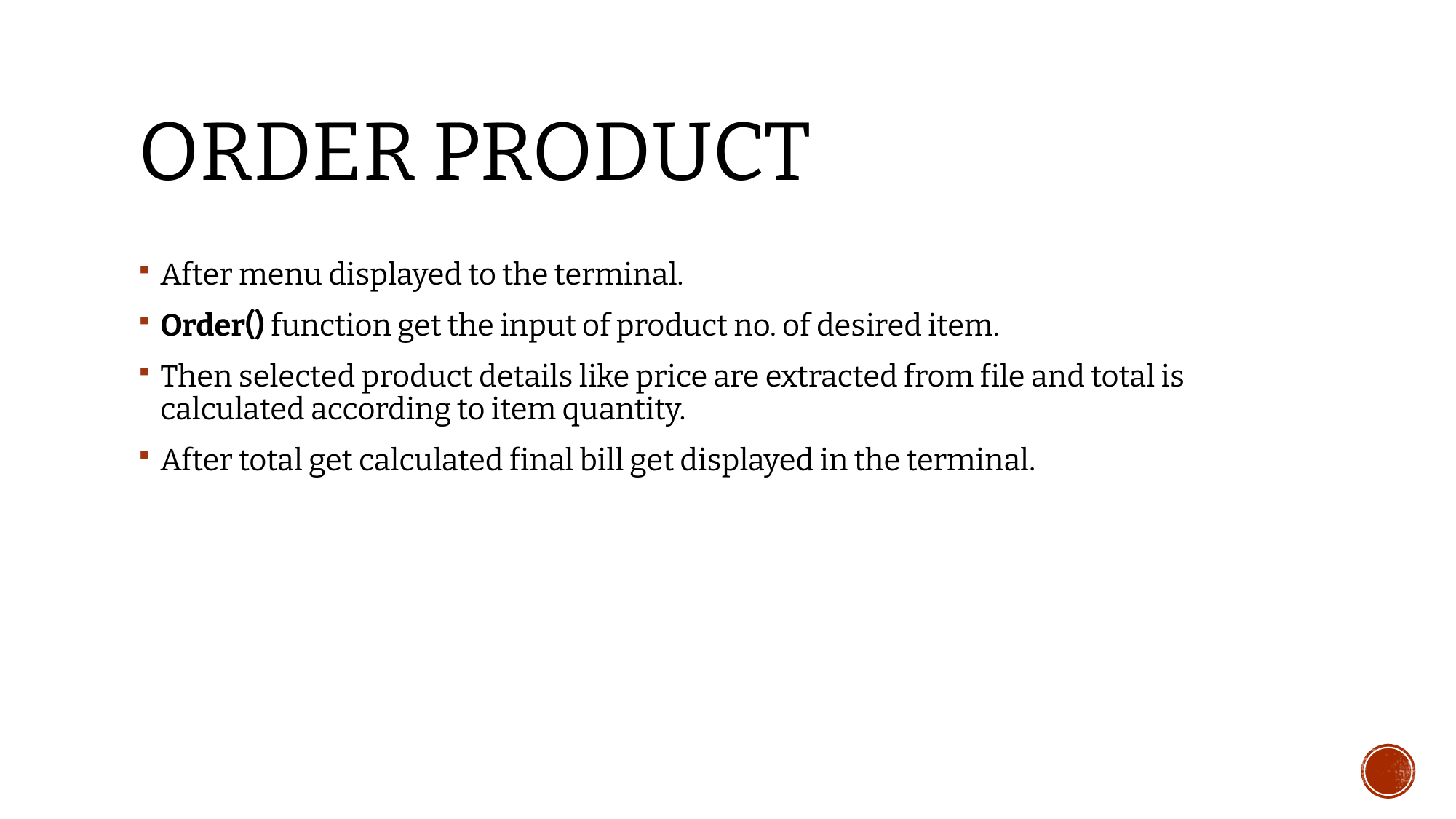

# Order product
After menu displayed to the terminal.
Order() function get the input of product no. of desired item.
Then selected product details like price are extracted from file and total is calculated according to item quantity.
After total get calculated final bill get displayed in the terminal.